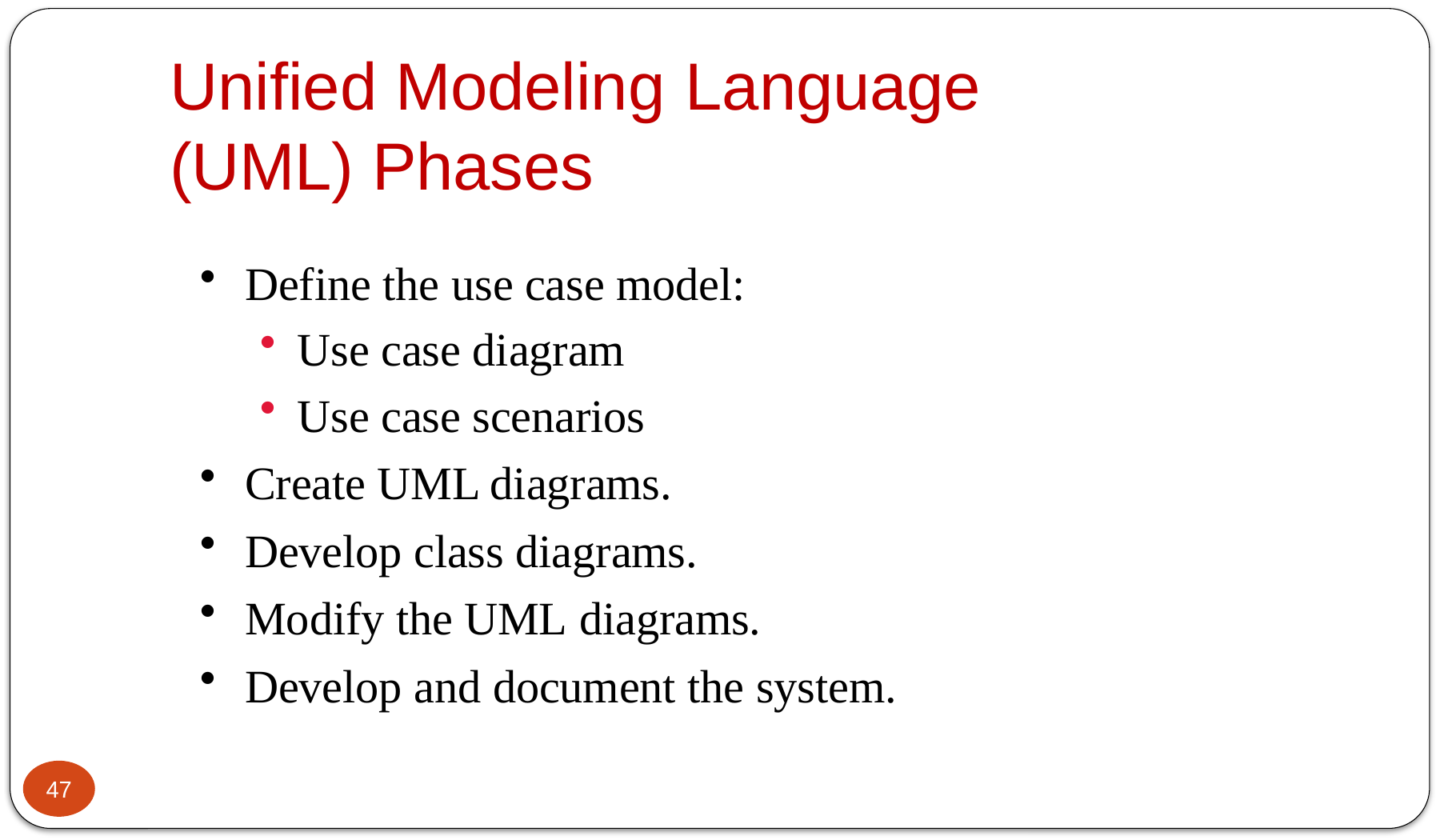

# Unified Modeling	Language  (UML) Phases
Define the use case model:
Use case diagram
Use case scenarios
Create UML diagrams.
Develop class diagrams.
Modify the UML diagrams.
Develop and document the system.
47